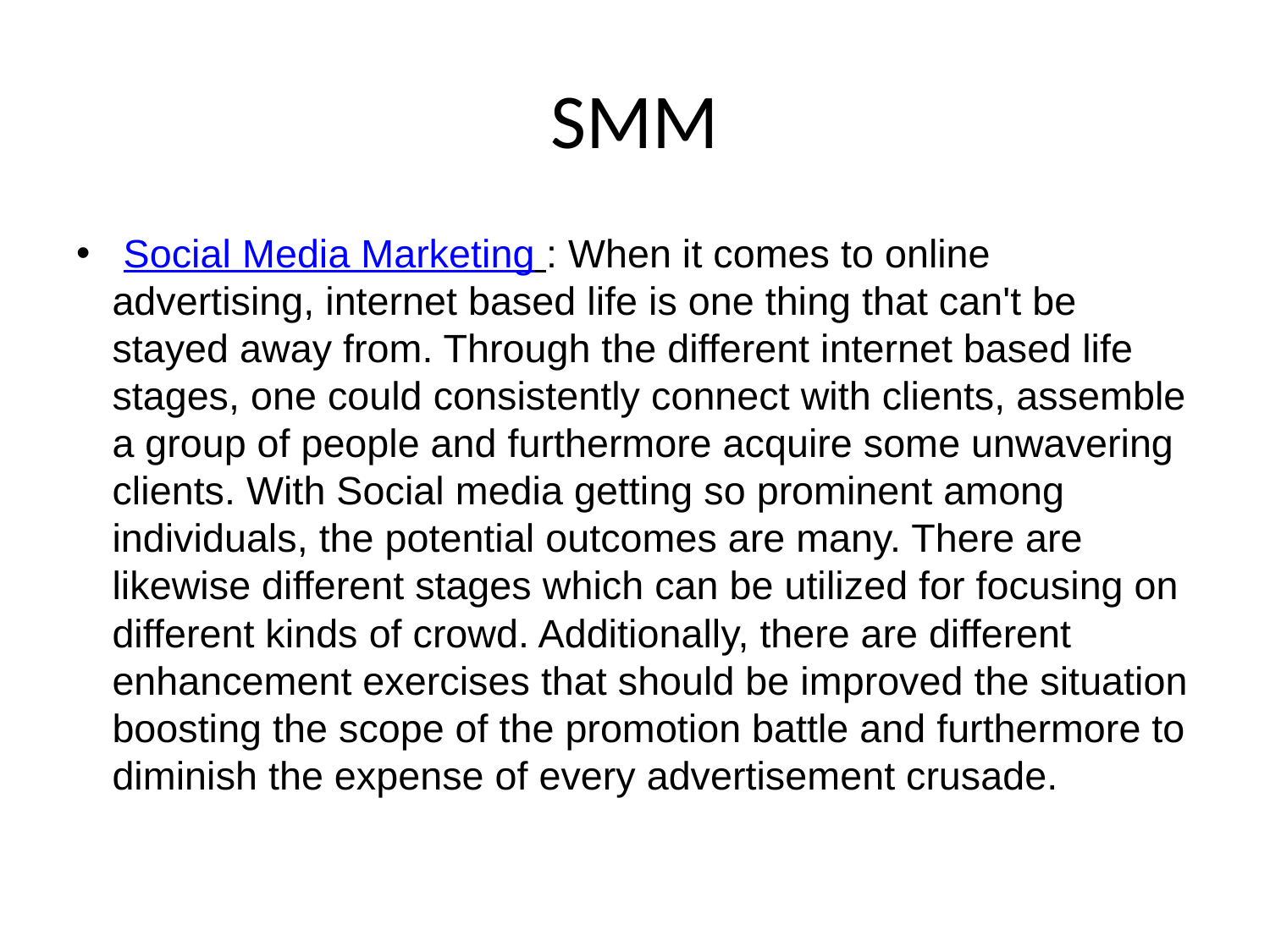

# SMM
 Social Media Marketing : When it comes to online advertising, internet based life is one thing that can't be stayed away from. Through the different internet based life stages, one could consistently connect with clients, assemble a group of people and furthermore acquire some unwavering clients. With Social media getting so prominent among individuals, the potential outcomes are many. There are likewise different stages which can be utilized for focusing on different kinds of crowd. Additionally, there are different enhancement exercises that should be improved the situation boosting the scope of the promotion battle and furthermore to diminish the expense of every advertisement crusade.